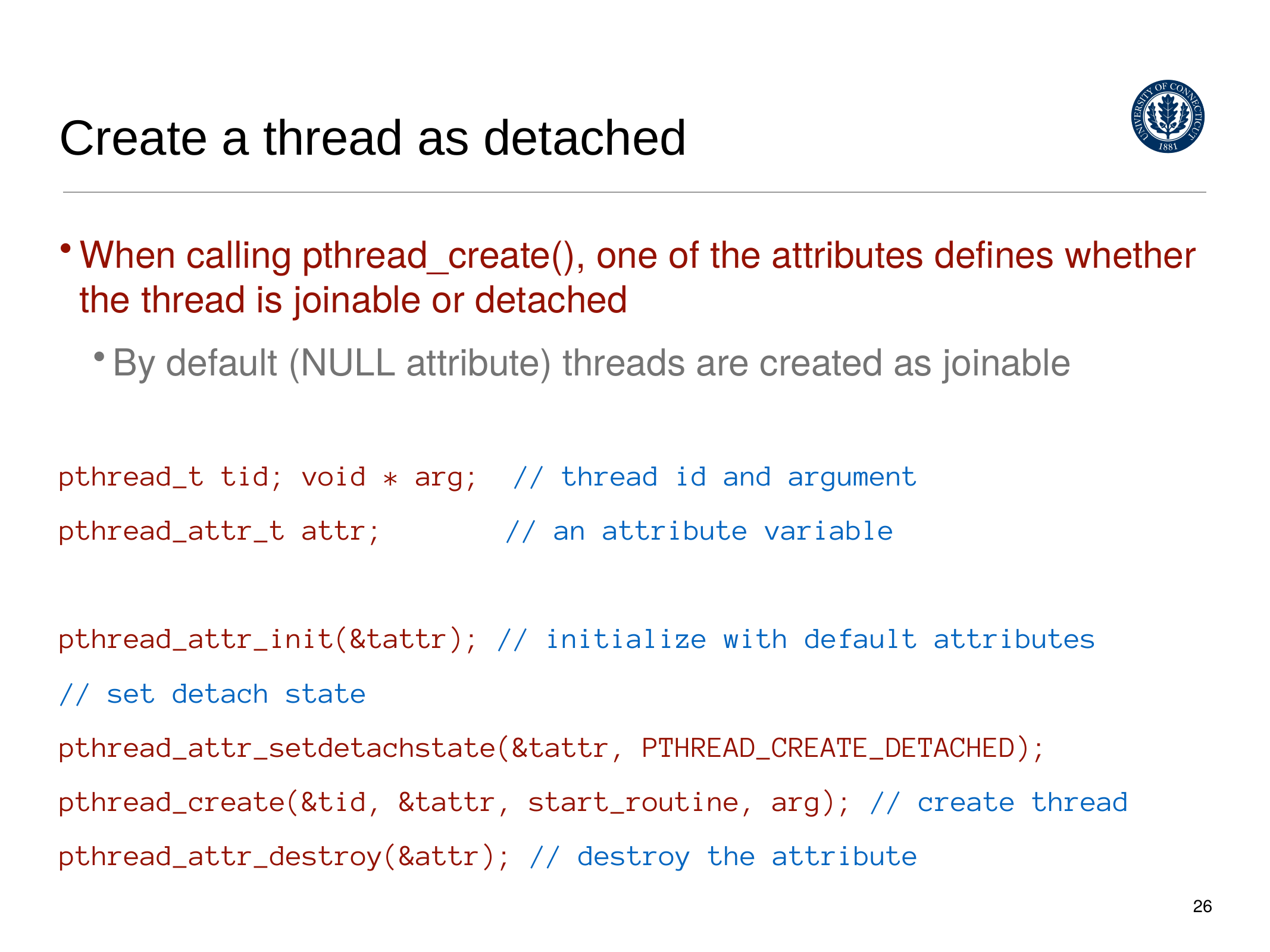

# Create a thread as detached
When calling pthread_create(), one of the attributes defines whether the thread is joinable or detached
By default (NULL attribute) threads are created as joinable

pthread_t tid; void * arg;  // thread id and argument
pthread_attr_t attr; 		// an attribute variable

pthread_attr_init(&tattr); // initialize with default attributes
// set detach state
pthread_attr_setdetachstate(&tattr, PTHREAD_CREATE_DETACHED);
pthread_create(&tid, &tattr, start_routine, arg); // create thread
pthread_attr_destroy(&attr); // destroy the attribute
26